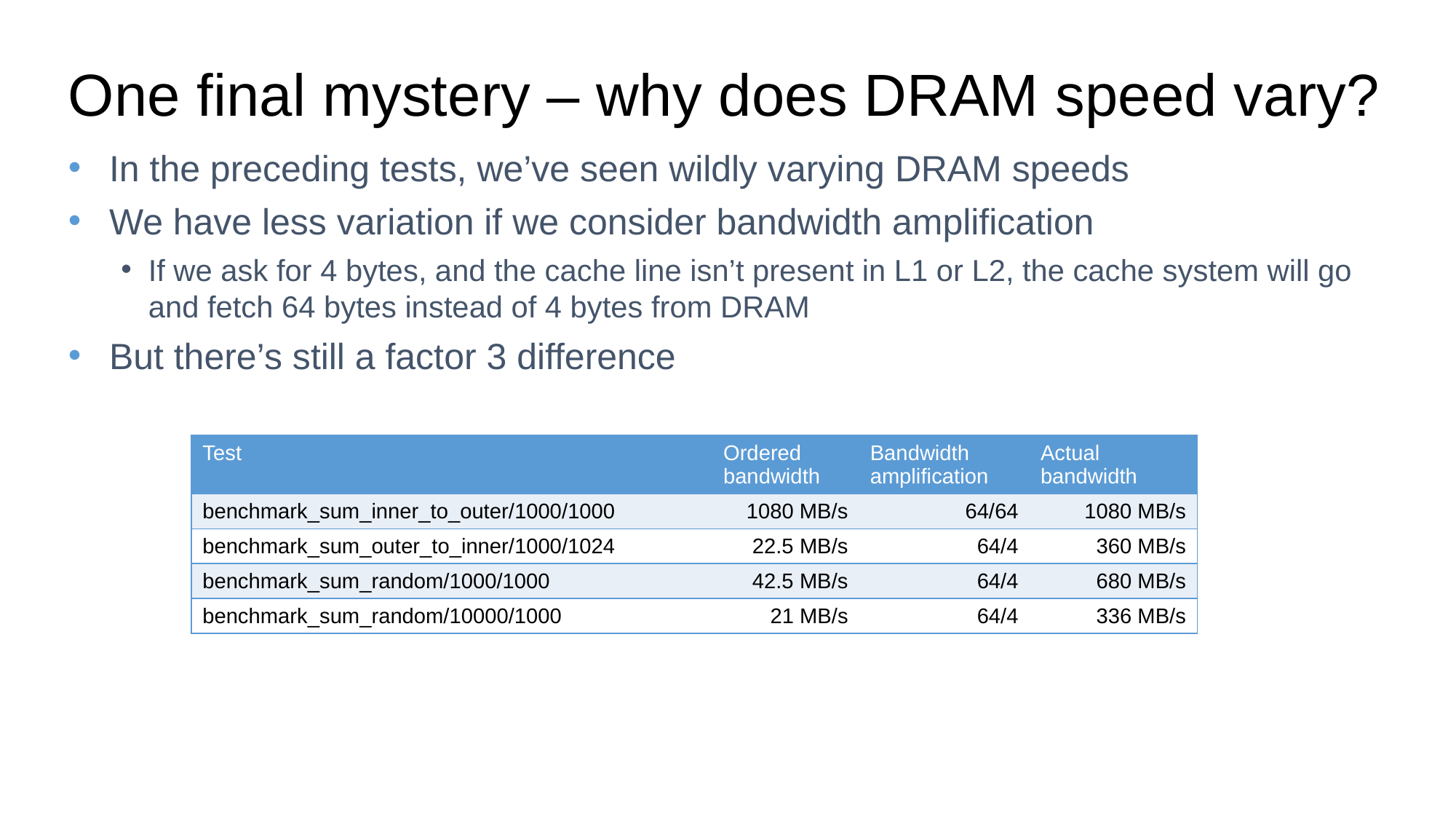

# One final mystery – why does DRAM speed vary?
In the preceding tests, we’ve seen wildly varying DRAM speeds
We have less variation if we consider bandwidth amplification
If we ask for 4 bytes, and the cache line isn’t present in L1 or L2, the cache system will go and fetch 64 bytes instead of 4 bytes from DRAM
But there’s still a factor 3 difference
| Test | Ordered bandwidth | Bandwidth amplification | Actual bandwidth |
| --- | --- | --- | --- |
| benchmark\_sum\_inner\_to\_outer/1000/1000 | 1080 MB/s | 64/64 | 1080 MB/s |
| benchmark\_sum\_outer\_to\_inner/1000/1024 | 22.5 MB/s | 64/4 | 360 MB/s |
| benchmark\_sum\_random/1000/1000 | 42.5 MB/s | 64/4 | 680 MB/s |
| benchmark\_sum\_random/10000/1000 | 21 MB/s | 64/4 | 336 MB/s |